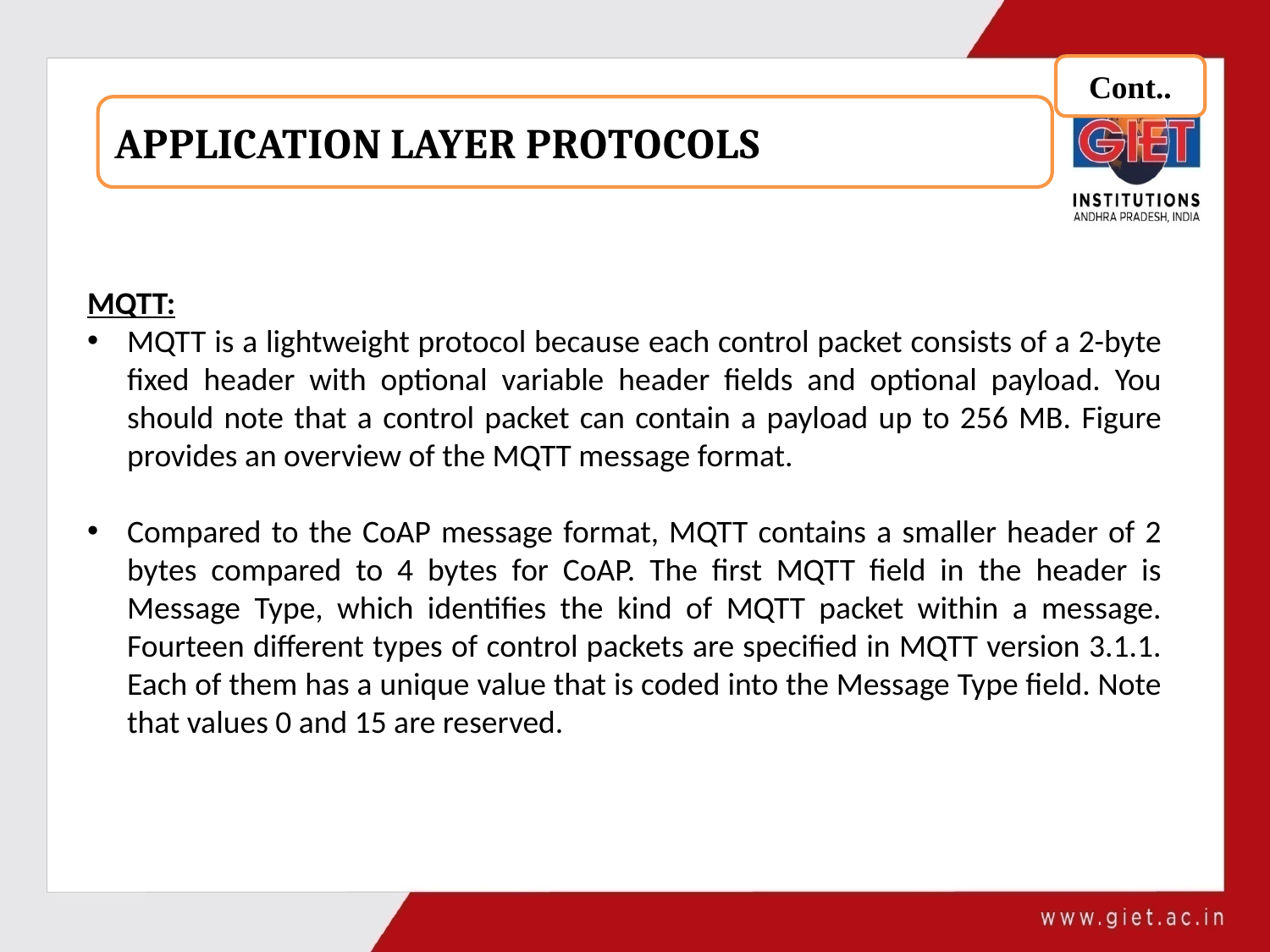

Cont..
APPLICATION LAYER PROTOCOLS
MQTT:
MQTT is a lightweight protocol because each control packet consists of a 2-byte fixed header with optional variable header fields and optional payload. You should note that a control packet can contain a payload up to 256 MB. Figure provides an overview of the MQTT message format.

Compared to the CoAP message format, MQTT contains a smaller header of 2 bytes compared to 4 bytes for CoAP. The first MQTT field in the header is Message Type, which identifies the kind of MQTT packet within a message. Fourteen different types of control packets are specified in MQTT version 3.1.1. Each of them has a unique value that is coded into the Message Type field. Note that values 0 and 15 are reserved.